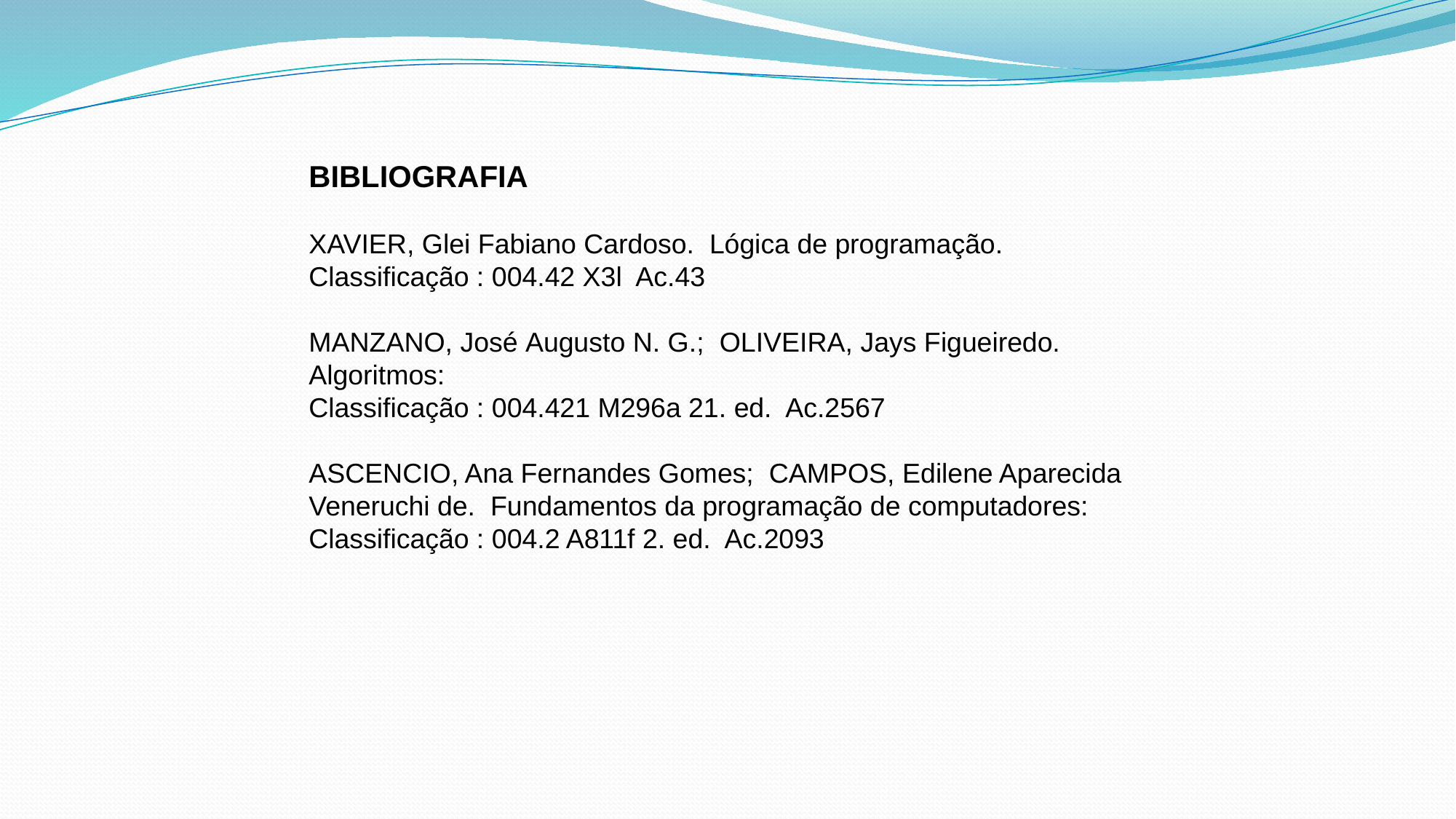

BIBLIOGRAFIA

XAVIER, Glei Fabiano Cardoso.  Lógica de programação.
Classificação : 004.42 X3l  Ac.43

MANZANO, José Augusto N. G.;  OLIVEIRA, Jays Figueiredo.  Algoritmos:
Classificação : 004.421 M296a 21. ed.  Ac.2567

ASCENCIO, Ana Fernandes Gomes;  CAMPOS, Edilene Aparecida Veneruchi de.  Fundamentos da programação de computadores:
Classificação : 004.2 A811f 2. ed.  Ac.2093